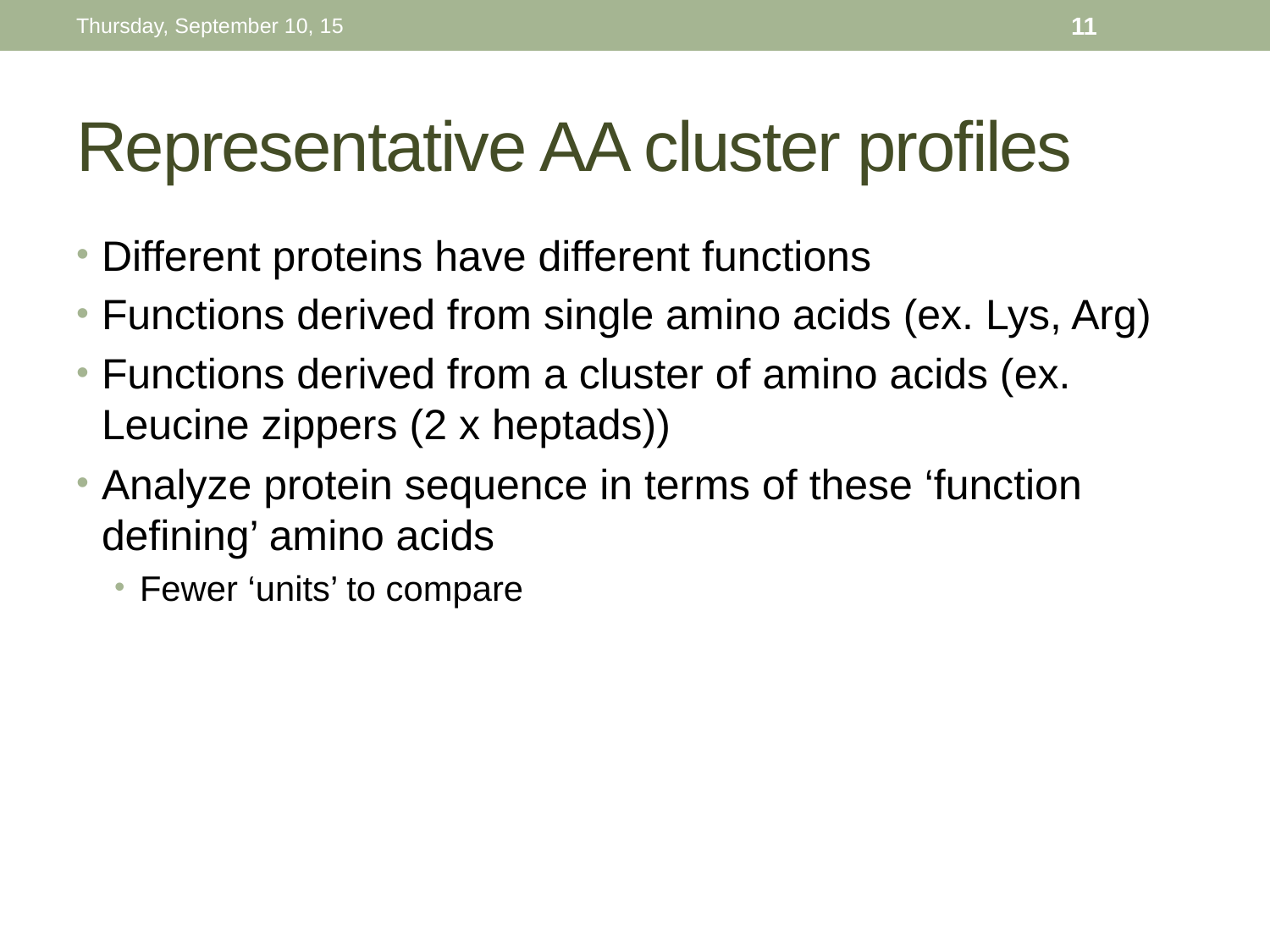

Thursday, September 10, 15
11
# Representative AA cluster profiles
Different proteins have different functions
Functions derived from single amino acids (ex. Lys, Arg)
Functions derived from a cluster of amino acids (ex. Leucine zippers (2 x heptads))
Analyze protein sequence in terms of these ‘function defining’ amino acids
Fewer ‘units’ to compare